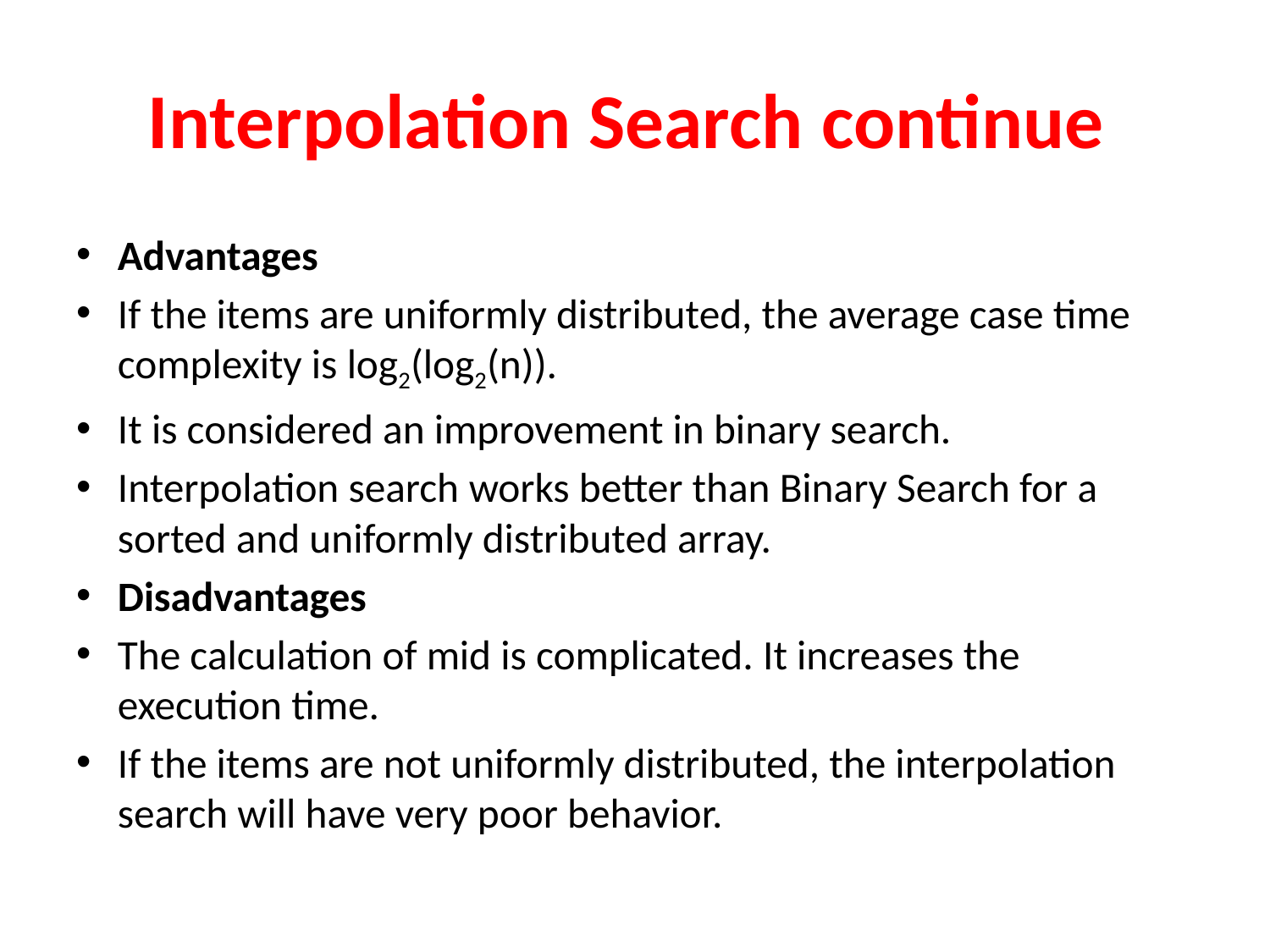

# Interpolation Search continue
Advantages
If the items are uniformly distributed, the average case time complexity is log2(log2(n)).
It is considered an improvement in binary search.
Interpolation search works better than Binary Search for a sorted and uniformly distributed array.
Disadvantages
The calculation of mid is complicated. It increases the execution time.
If the items are not uniformly distributed, the interpolation search will have very poor behavior.